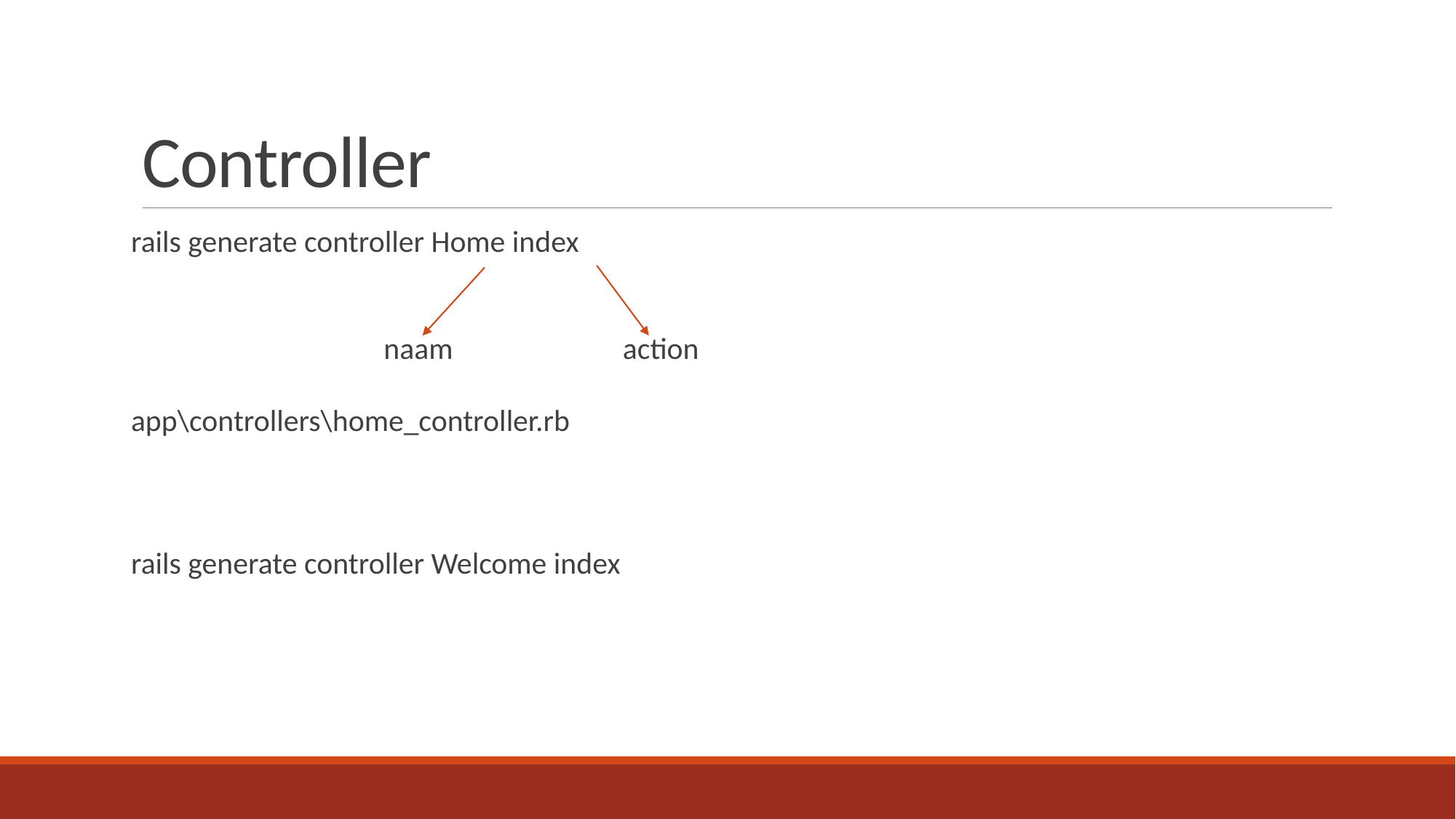

# Controller
rails generate controller Home index

		     naam		        action

app\controllers\home_controller.rb

rails generate controller Welcome index